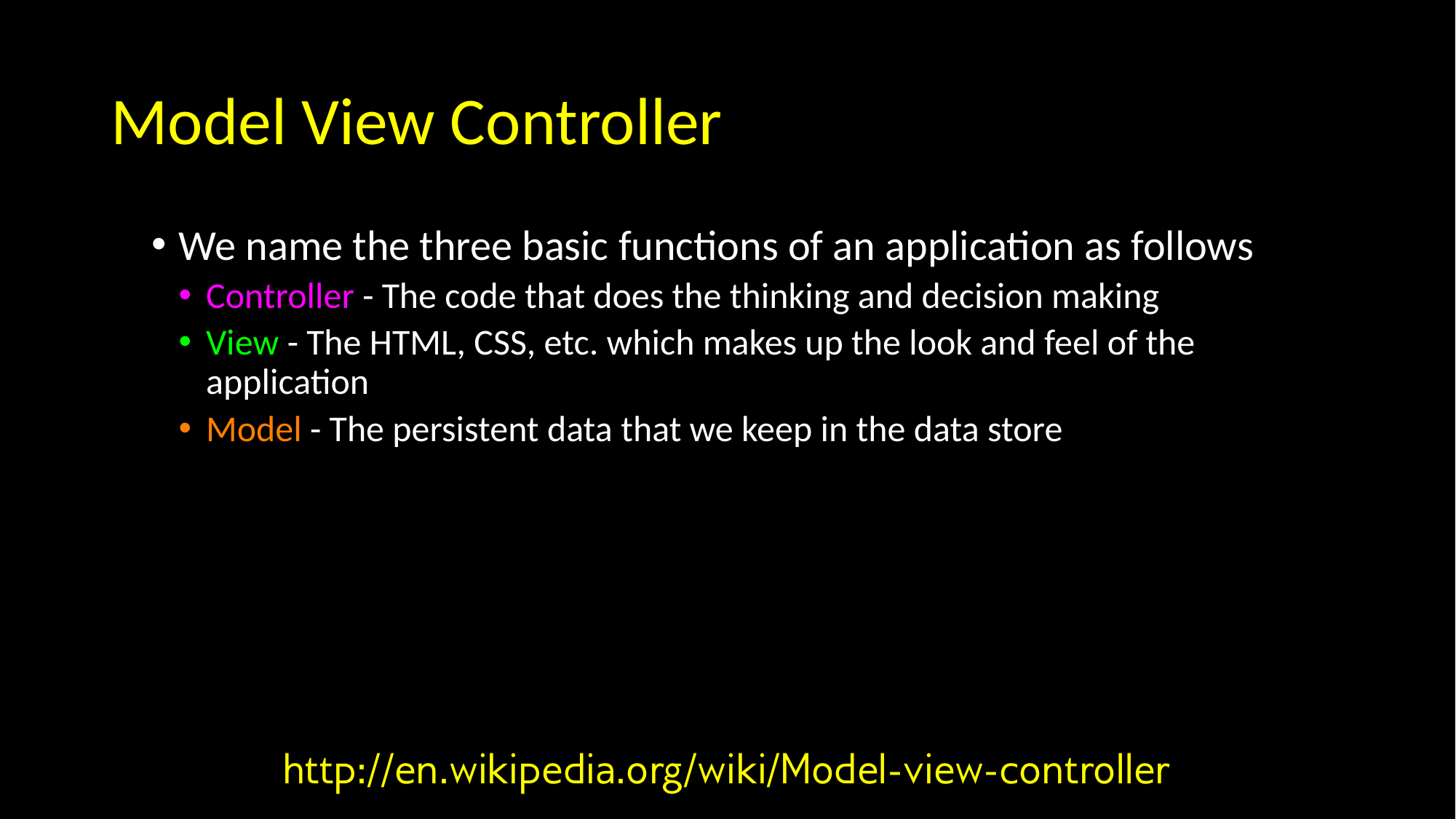

# Model View Controller
We name the three basic functions of an application as follows
Controller - The code that does the thinking and decision making
View - The HTML, CSS, etc. which makes up the look and feel of the application
Model - The persistent data that we keep in the data store
http://en.wikipedia.org/wiki/Model-view-controller